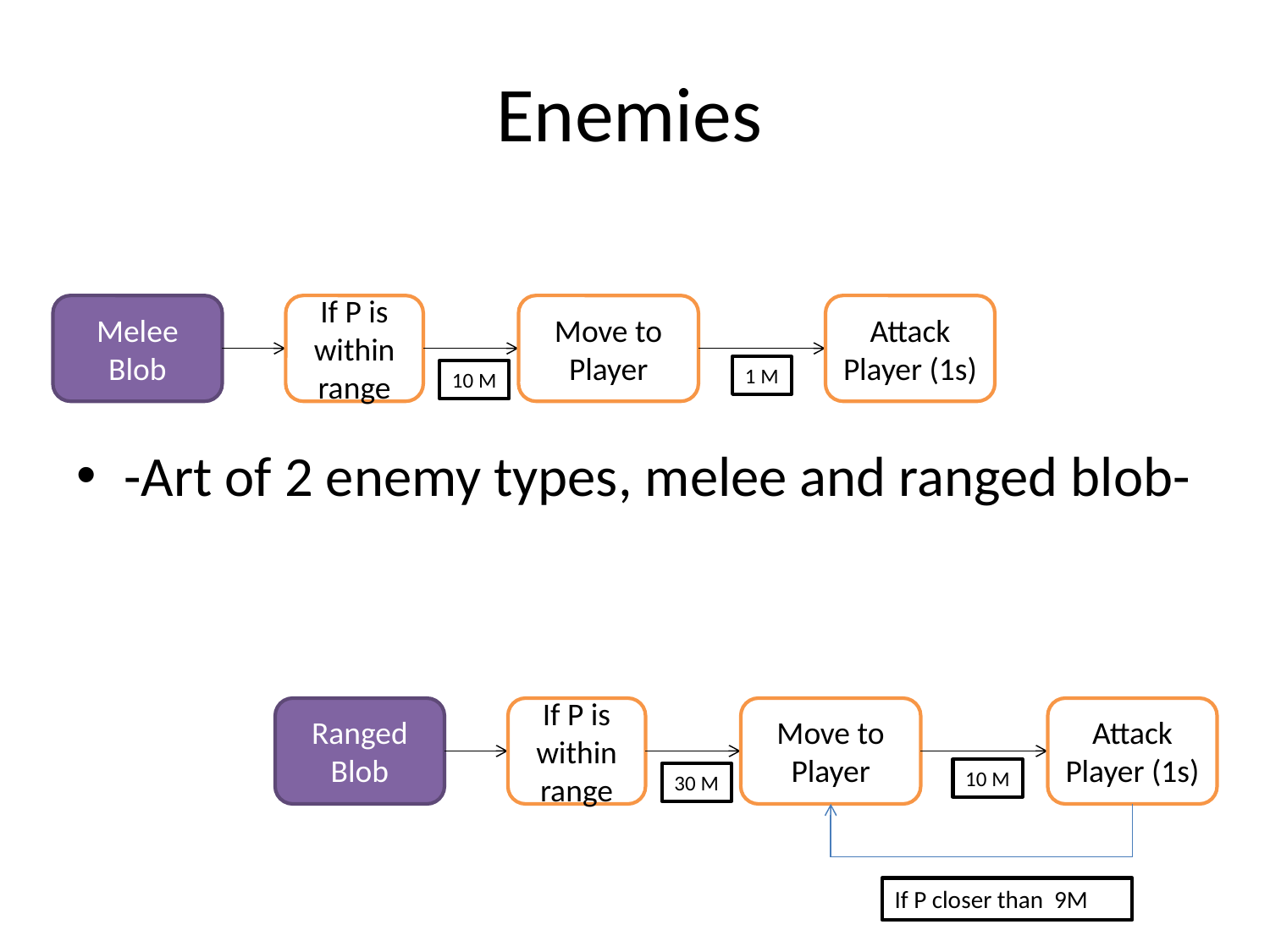

# Enemies
Melee Blob
If P is within range
Move to Player
Attack Player (1s)
1 M
10 M
-Art of 2 enemy types, melee and ranged blob-
Ranged Blob
If P is within range
Move to Player
Attack Player (1s)
10 M
30 M
If P closer than  9M